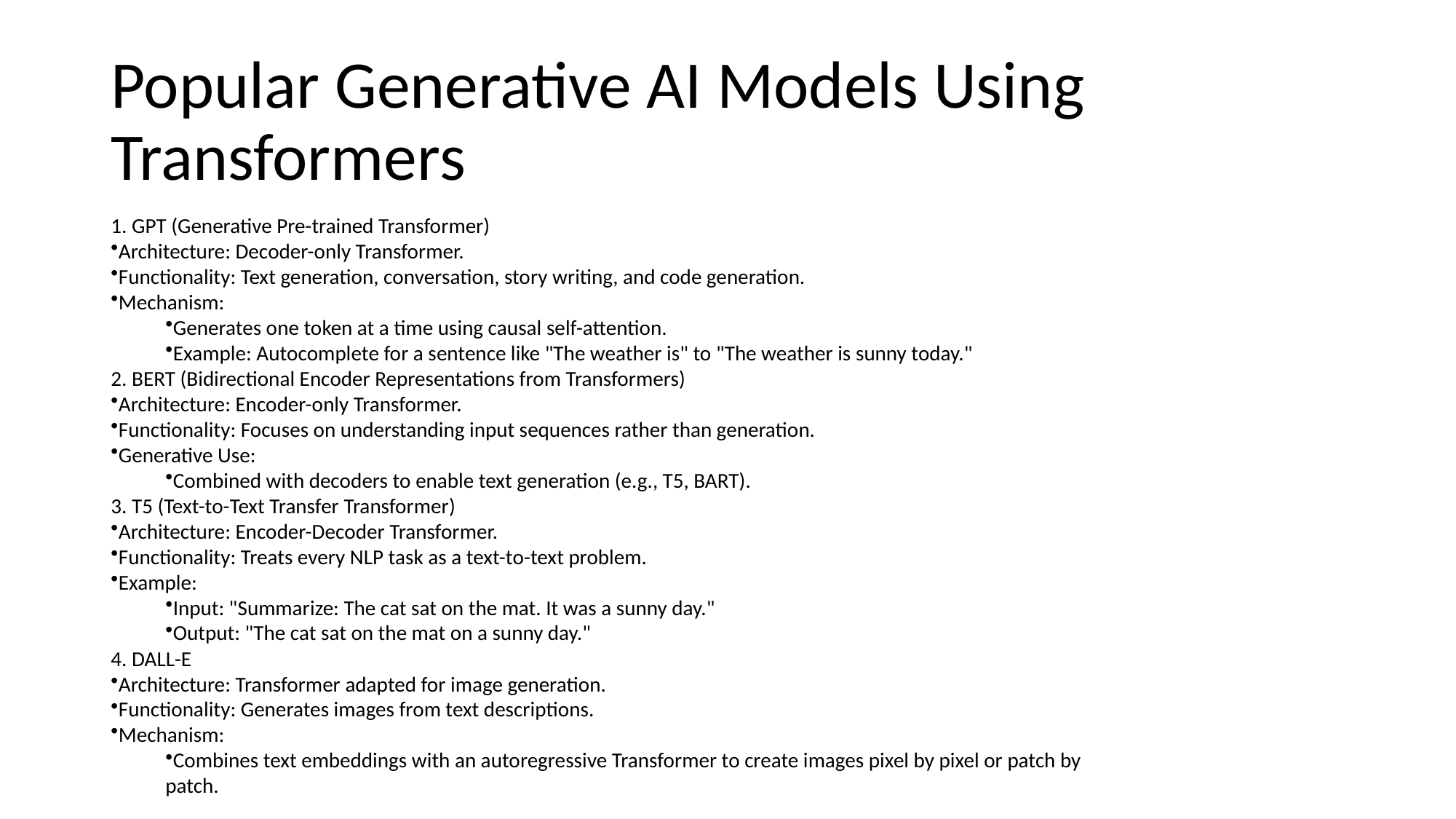

# Popular Generative AI Models Using Transformers
1. GPT (Generative Pre-trained Transformer)
Architecture: Decoder-only Transformer.
Functionality: Text generation, conversation, story writing, and code generation.
Mechanism:
Generates one token at a time using causal self-attention.
Example: Autocomplete for a sentence like "The weather is" to "The weather is sunny today."
2. BERT (Bidirectional Encoder Representations from Transformers)
Architecture: Encoder-only Transformer.
Functionality: Focuses on understanding input sequences rather than generation.
Generative Use:
Combined with decoders to enable text generation (e.g., T5, BART).
3. T5 (Text-to-Text Transfer Transformer)
Architecture: Encoder-Decoder Transformer.
Functionality: Treats every NLP task as a text-to-text problem.
Example:
Input: "Summarize: The cat sat on the mat. It was a sunny day."
Output: "The cat sat on the mat on a sunny day."
4. DALL-E
Architecture: Transformer adapted for image generation.
Functionality: Generates images from text descriptions.
Mechanism:
Combines text embeddings with an autoregressive Transformer to create images pixel by pixel or patch by patch.